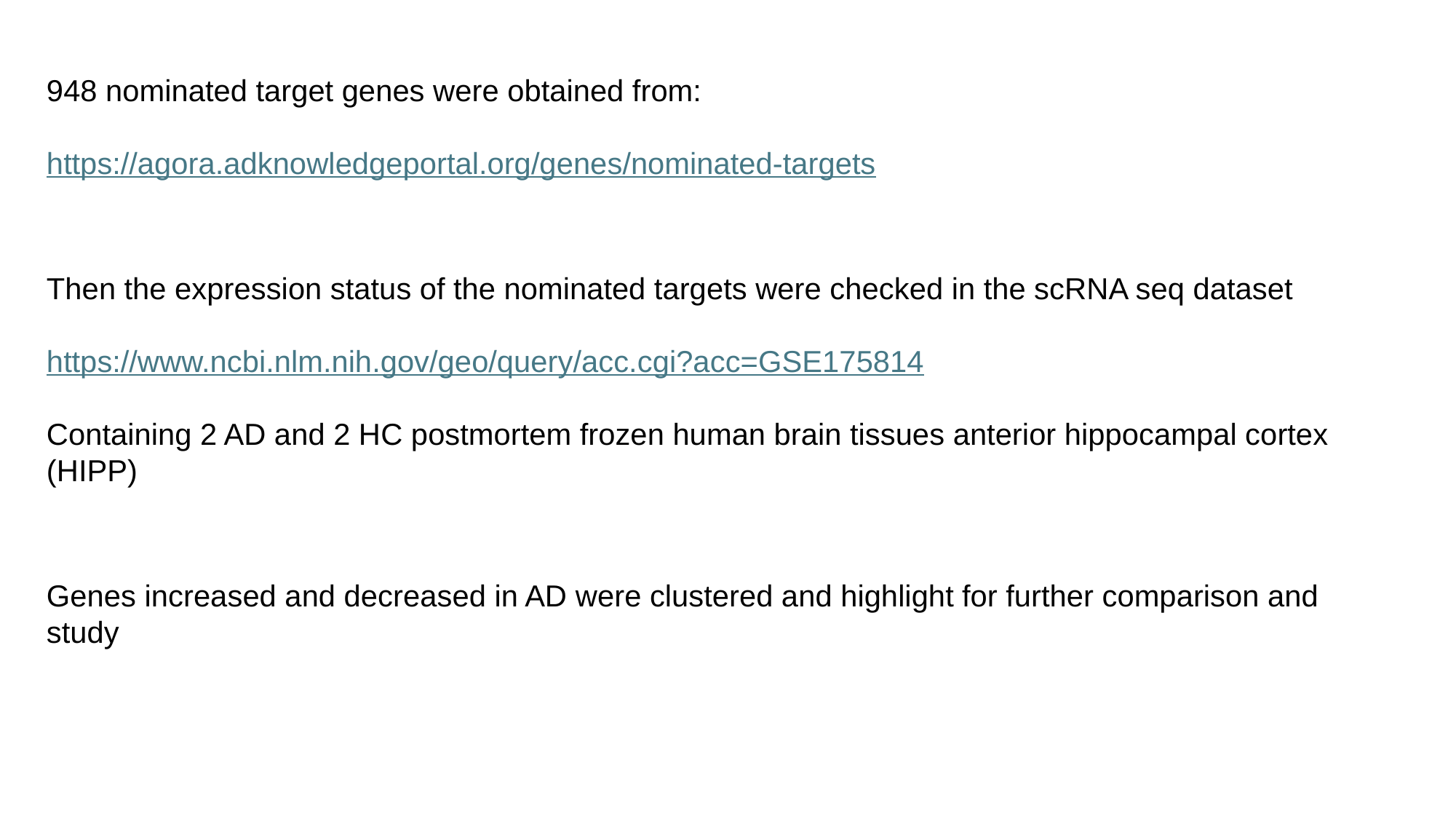

948 nominated target genes were obtained from:

https://agora.adknowledgeportal.org/genes/nominated-targets

Then the expression status of the nominated targets were checked in the scRNA seq dataset

https://www.ncbi.nlm.nih.gov/geo/query/acc.cgi?acc=GSE175814

Containing 2 AD and 2 HC postmortem frozen human brain tissues anterior hippocampal cortex (HIPP)

Genes increased and decreased in AD were clustered and highlight for further comparison and study